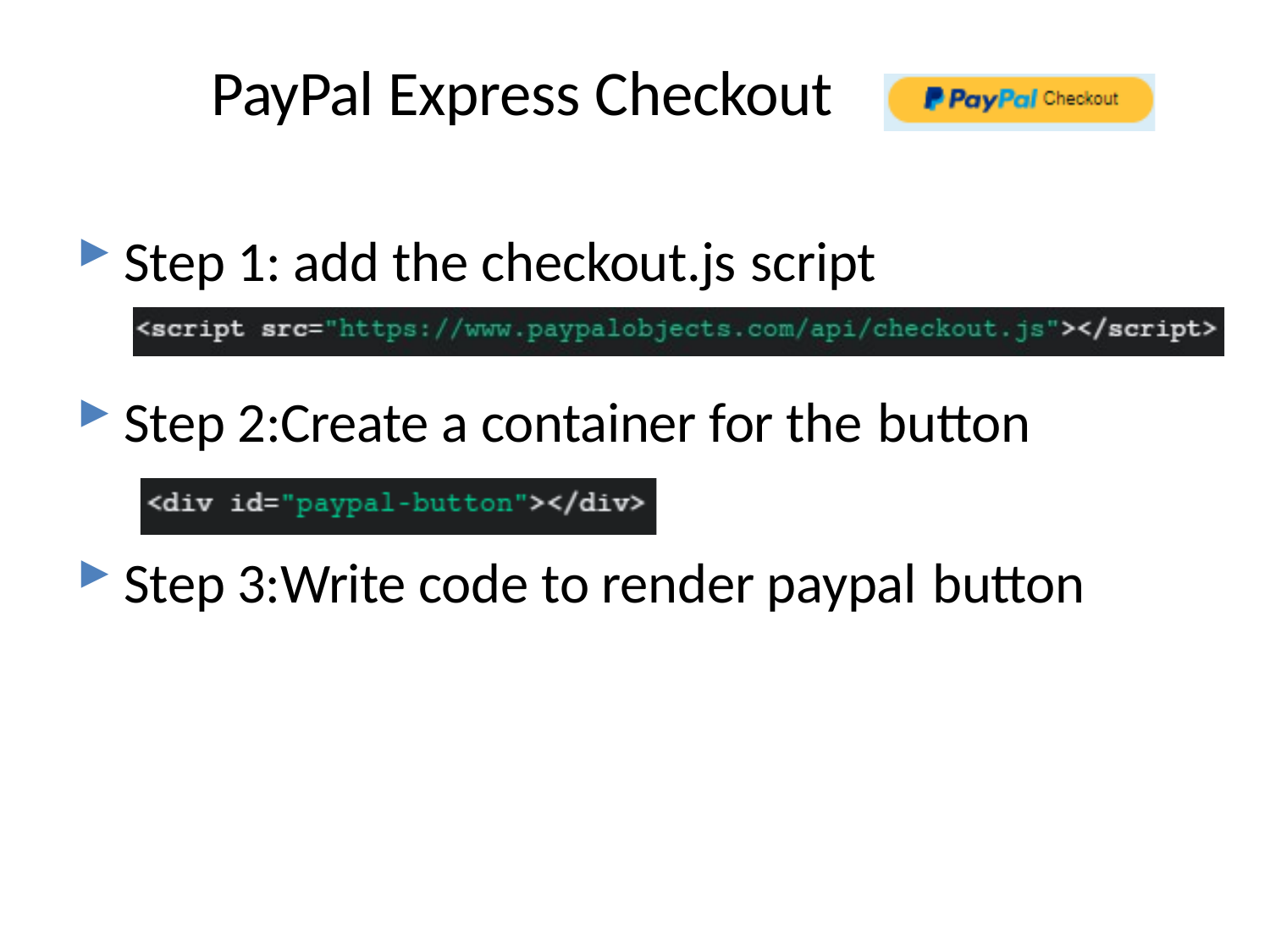

# PayPal Express Checkout

Step 1: add the checkout.js script

Step 2:Create a container for the button

Step 3:Write code to render paypal button